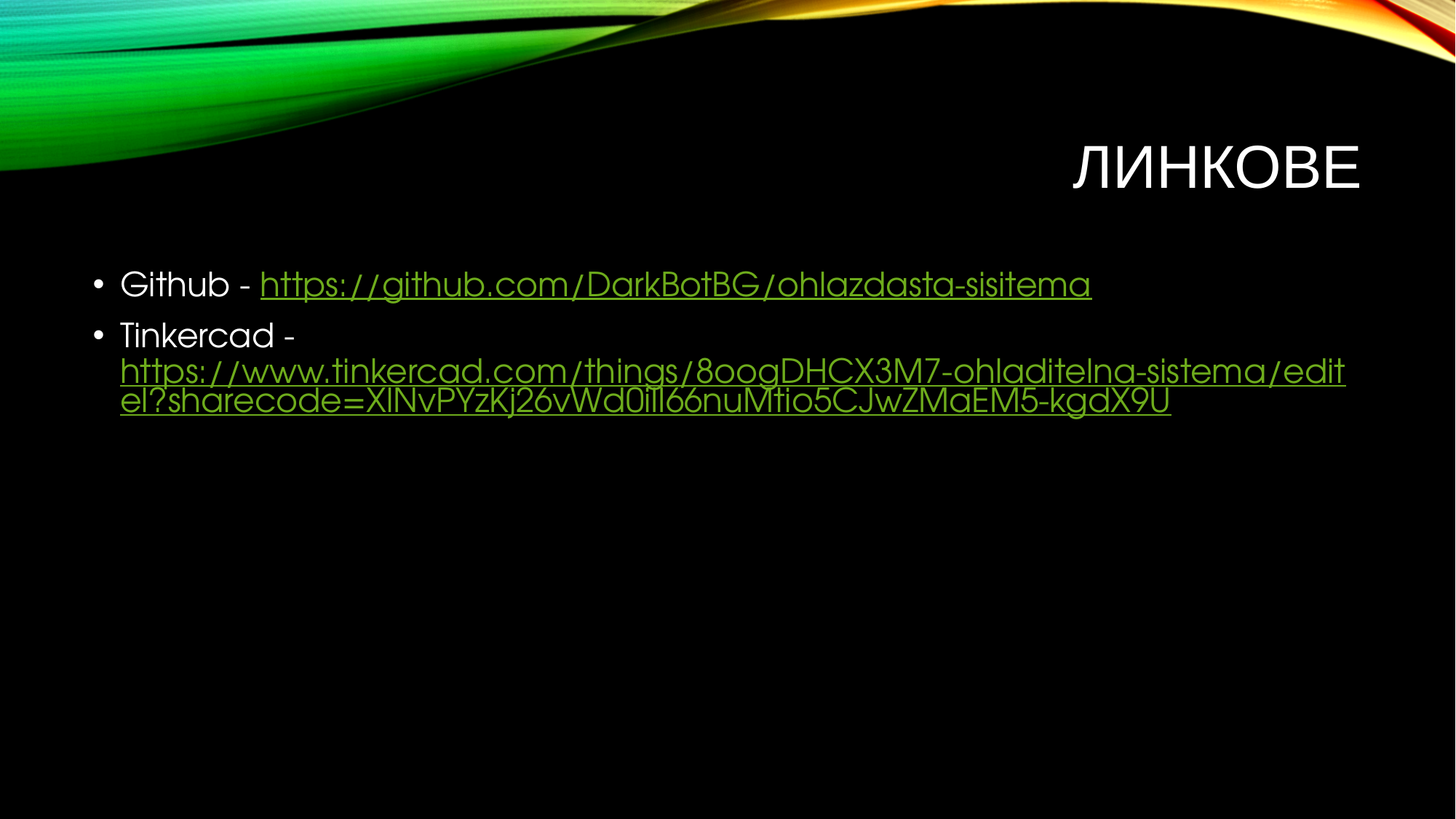

# линкове
Github - https://github.com/DarkBotBG/ohlazdasta-sisitema
Tinkercad - https://www.tinkercad.com/things/8oogDHCX3M7-ohladitelna-sistema/editel?sharecode=XlNvPYzKj26vWd0iII66nuMtio5CJwZMaEM5-kgdX9U